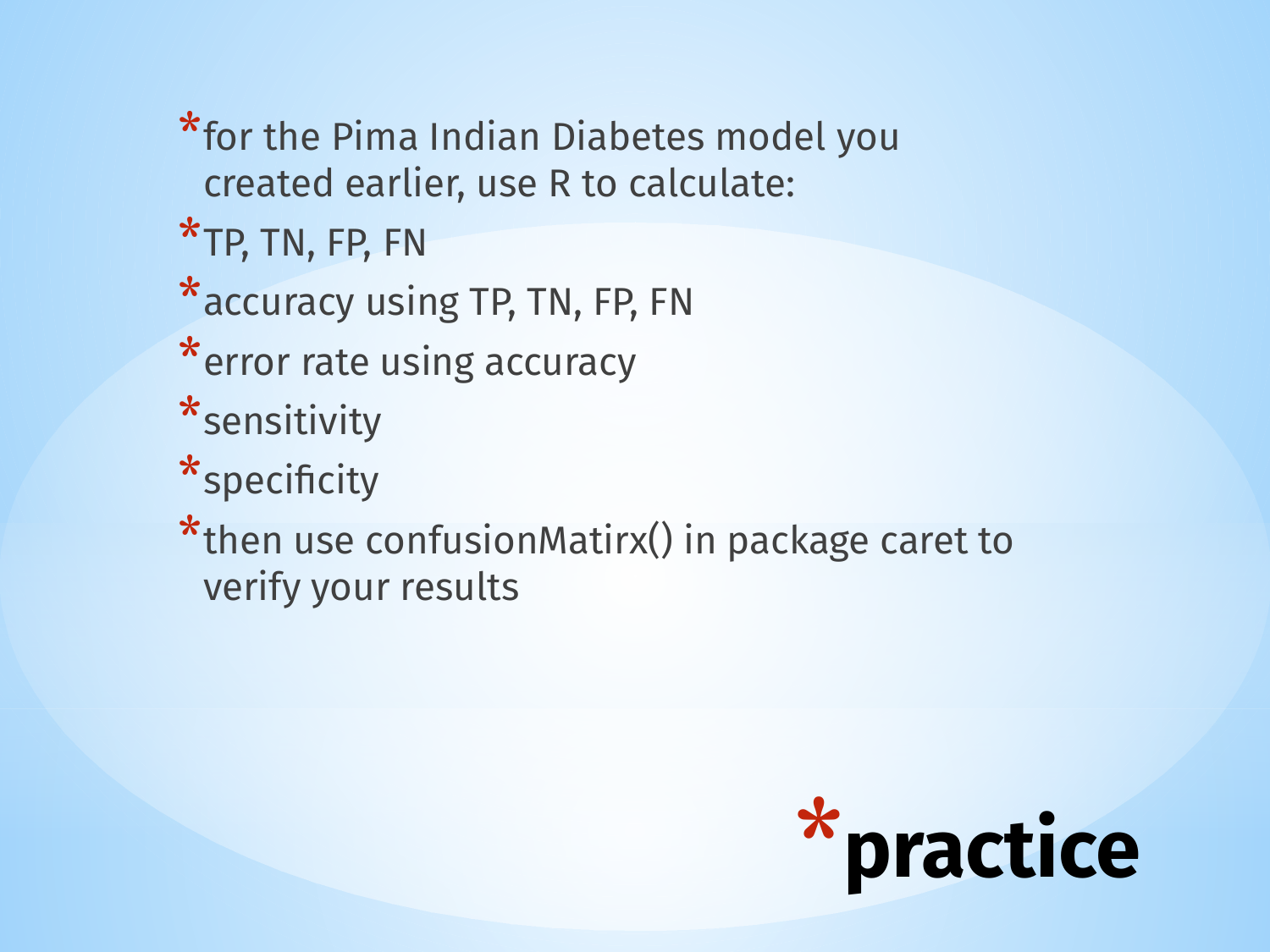

for the Pima Indian Diabetes model you created earlier, use R to calculate:
TP, TN, FP, FN
accuracy using TP, TN, FP, FN
error rate using accuracy
sensitivity
specificity
then use confusionMatirx() in package caret to verify your results
# practice